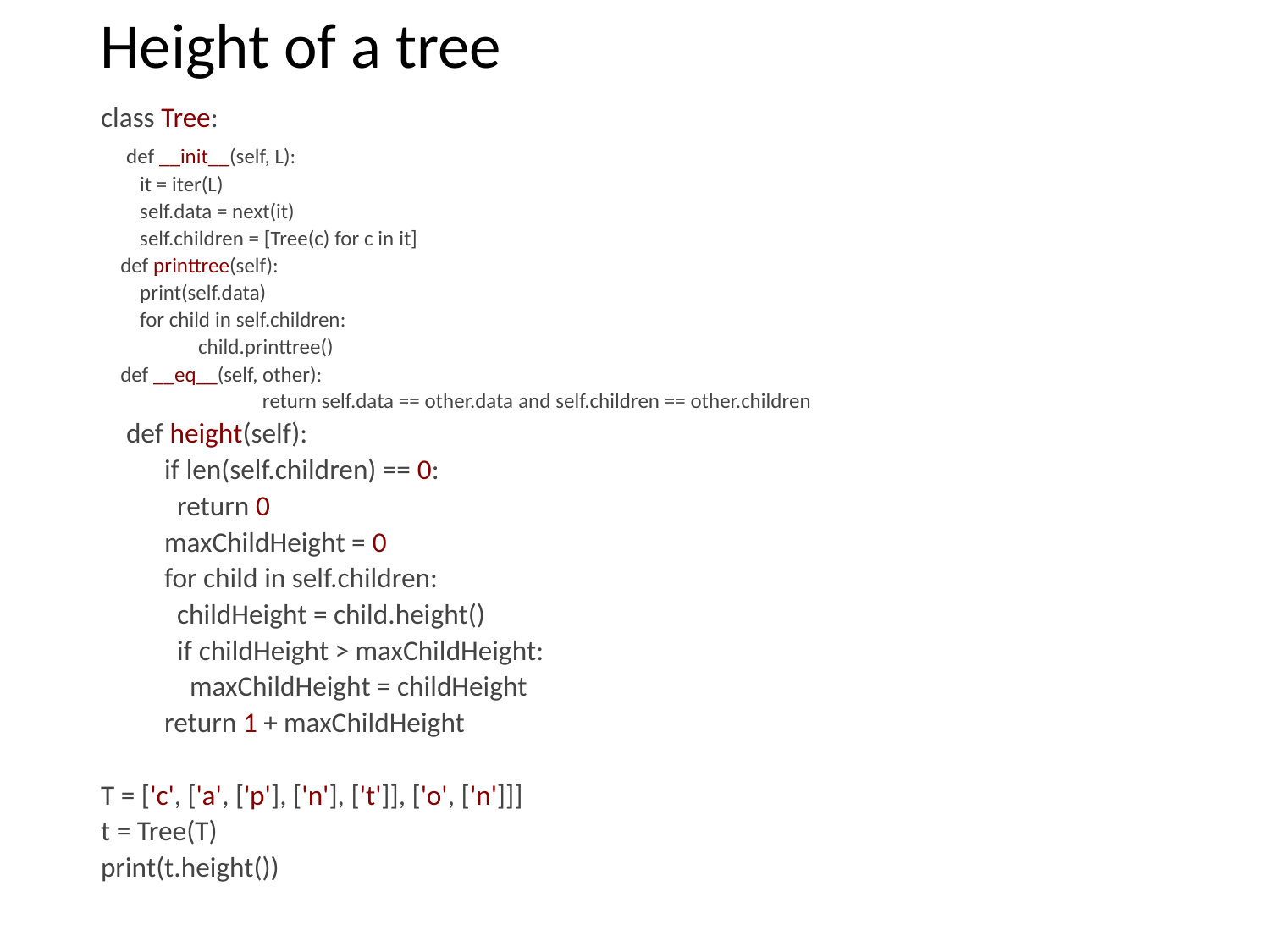

# Height of a tree
class Tree:
    def __init__(self, L):
        it = iter(L)
        self.data = next(it)
        self.children = [Tree(c) for c in it]
    def printtree(self):
        print(self.data)
        for child in self.children:
                    child.printtree()
    def __eq__(self, other):
	   	return self.data == other.data and self.children == other.children
    def height(self):
          if len(self.children) == 0:
            return 0
          maxChildHeight = 0
          for child in self.children:
            childHeight = child.height()
            if childHeight > maxChildHeight:
              maxChildHeight = childHeight
          return 1 + maxChildHeight

T = ['c', ['a', ['p'], ['n'], ['t']], ['o', ['n']]]
t = Tree(T)
print(t.height())